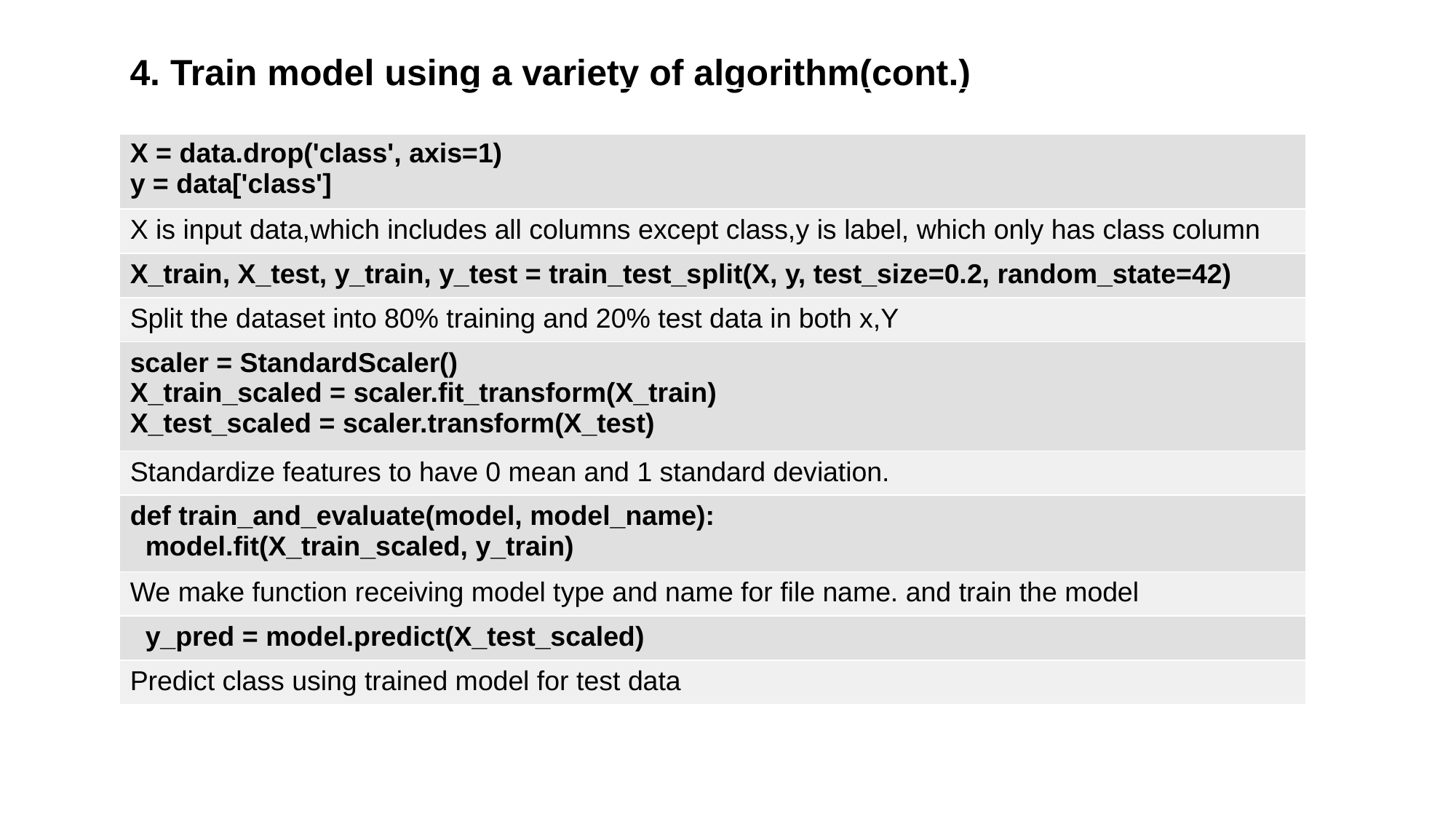

4. Train model using a variety of algorithm(cont.)
|  |
| --- |
| X = data.drop('class', axis=1) y = data['class'] |
| X is input data,which includes all columns except class,y is label, which only has class column |
| X\_train, X\_test, y\_train, y\_test = train\_test\_split(X, y, test\_size=0.2, random\_state=42) |
| Split the dataset into 80% training and 20% test data in both x,Y |
| scaler = StandardScaler() X\_train\_scaled = scaler.fit\_transform(X\_train) X\_test\_scaled = scaler.transform(X\_test) |
| Standardize features to have 0 mean and 1 standard deviation. |
| def train\_and\_evaluate(model, model\_name): model.fit(X\_train\_scaled, y\_train) |
| We make function receiving model type and name for file name. and train the model |
| y\_pred = model.predict(X\_test\_scaled) |
| Predict class using trained model for test data |